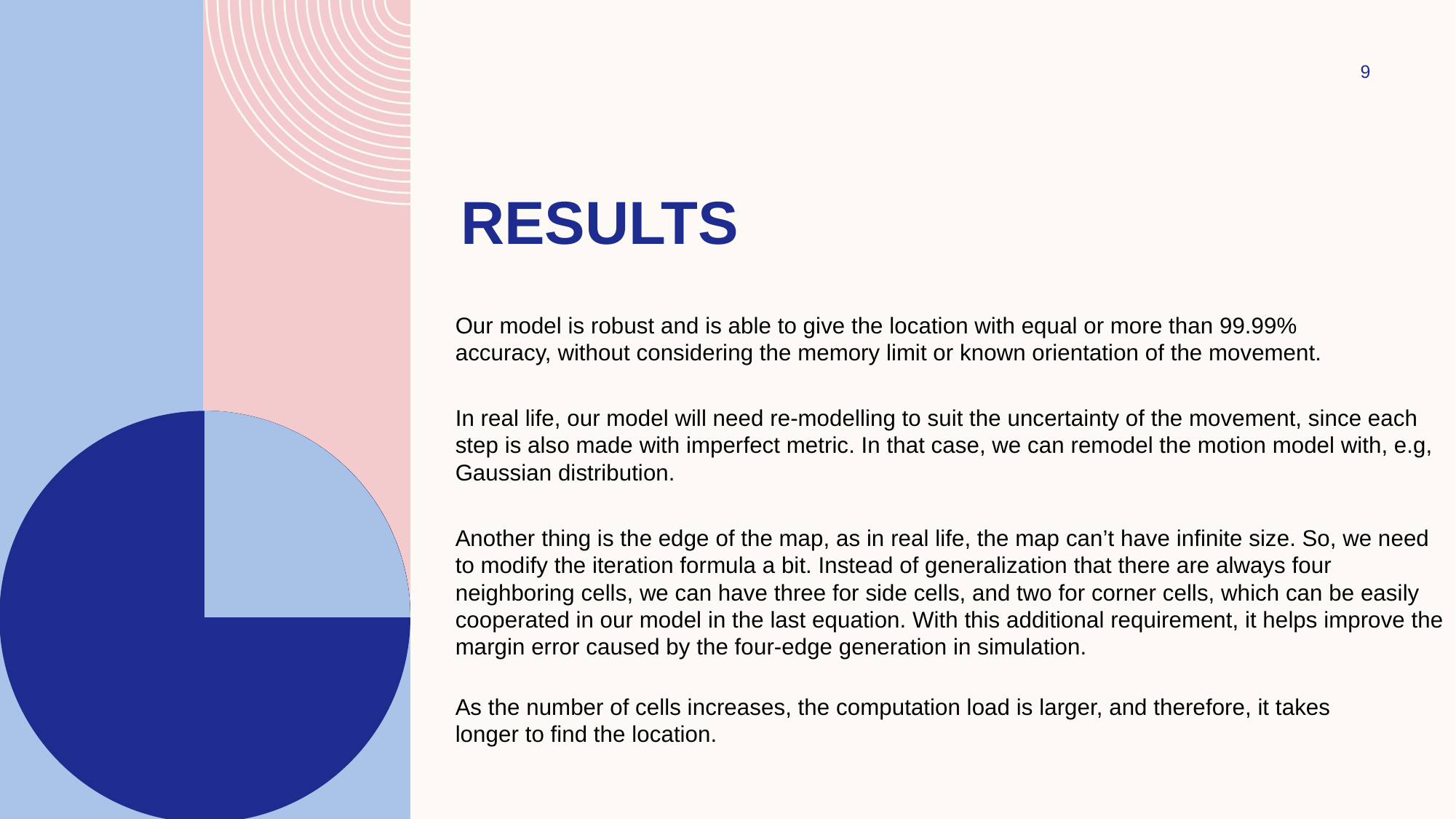

9
RESULTS
Our model is robust and is able to give the location with equal or more than 99.99%
accuracy, without considering the memory limit or known orientation of the movement.

In real life, our model will need re-modelling to suit the uncertainty of the movement, since each step is also made with imperfect metric. In that case, we can remodel the motion model with, e.g, Gaussian distribution.

Another thing is the edge of the map, as in real life, the map can’t have infinite size. So, we need to modify the iteration formula a bit. Instead of generalization that there are always four neighboring cells, we can have three for side cells, and two for corner cells, which can be easily cooperated in our model in the last equation. With this additional requirement, it helps improve the margin error caused by the four-edge generation in simulation.
As the number of cells increases, the computation load is larger, and therefore, it takes
longer to find the location.